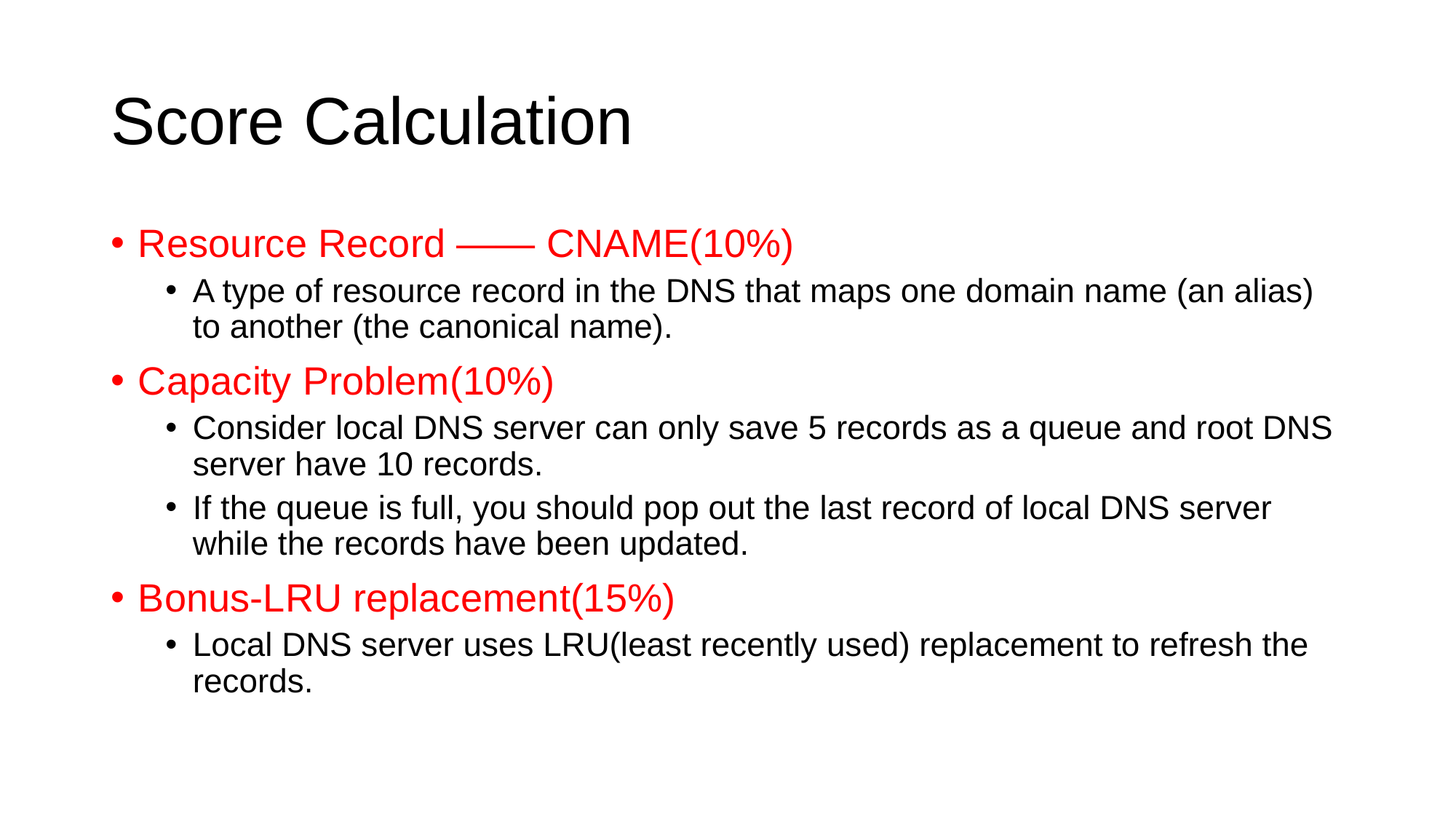

# Score Calculation
Resource Record —— CNAME(10%)
A type of resource record in the DNS that maps one domain name (an alias) to another (the canonical name).
Capacity Problem(10%)
Consider local DNS server can only save 5 records as a queue and root DNS server have 10 records.
If the queue is full, you should pop out the last record of local DNS server while the records have been updated.
Bonus-LRU replacement(15%)
Local DNS server uses LRU(least recently used) replacement to refresh the records.